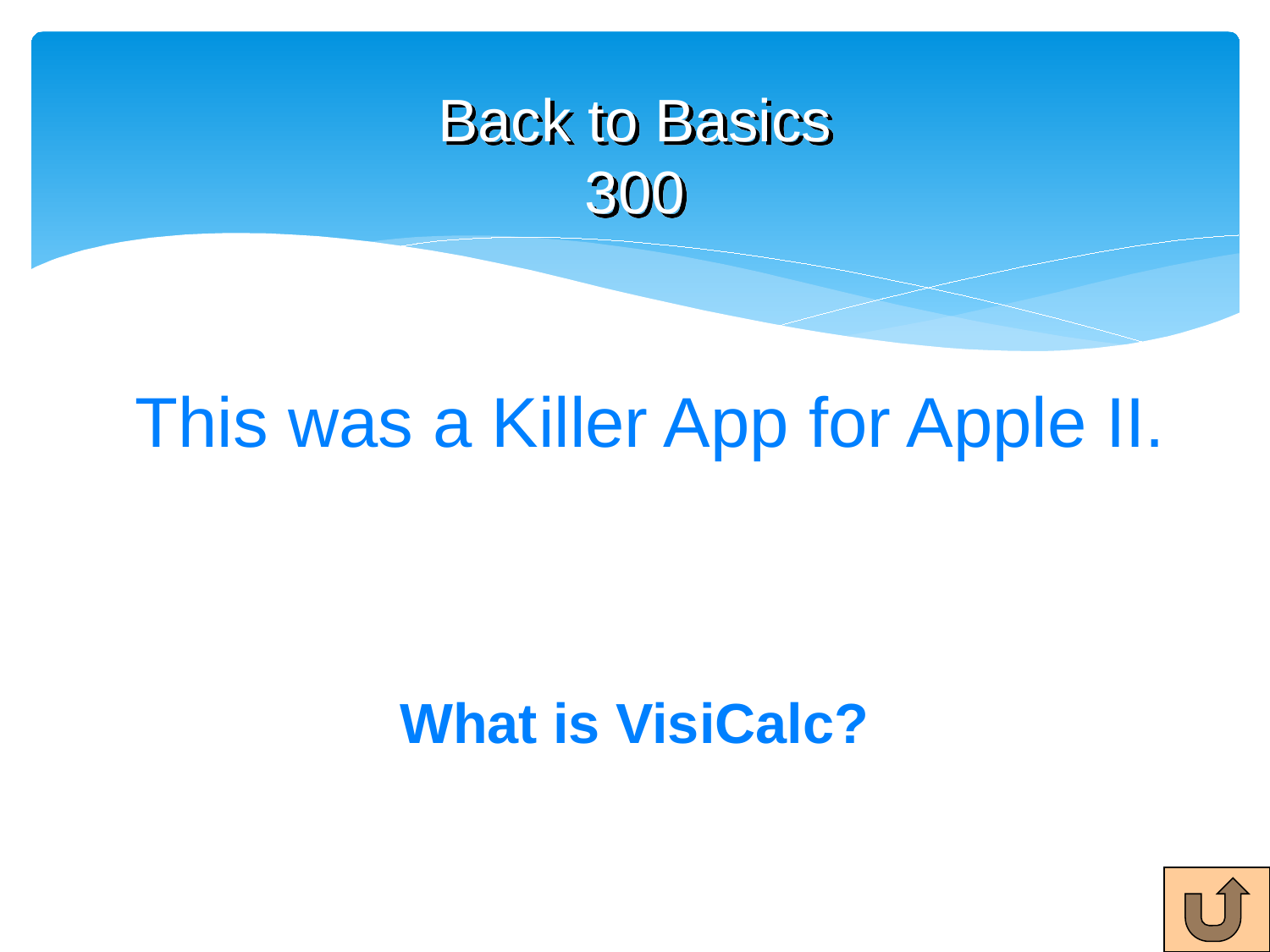

# Back to Basics 300
This was a Killer App for Apple II.
What is VisiCalc?